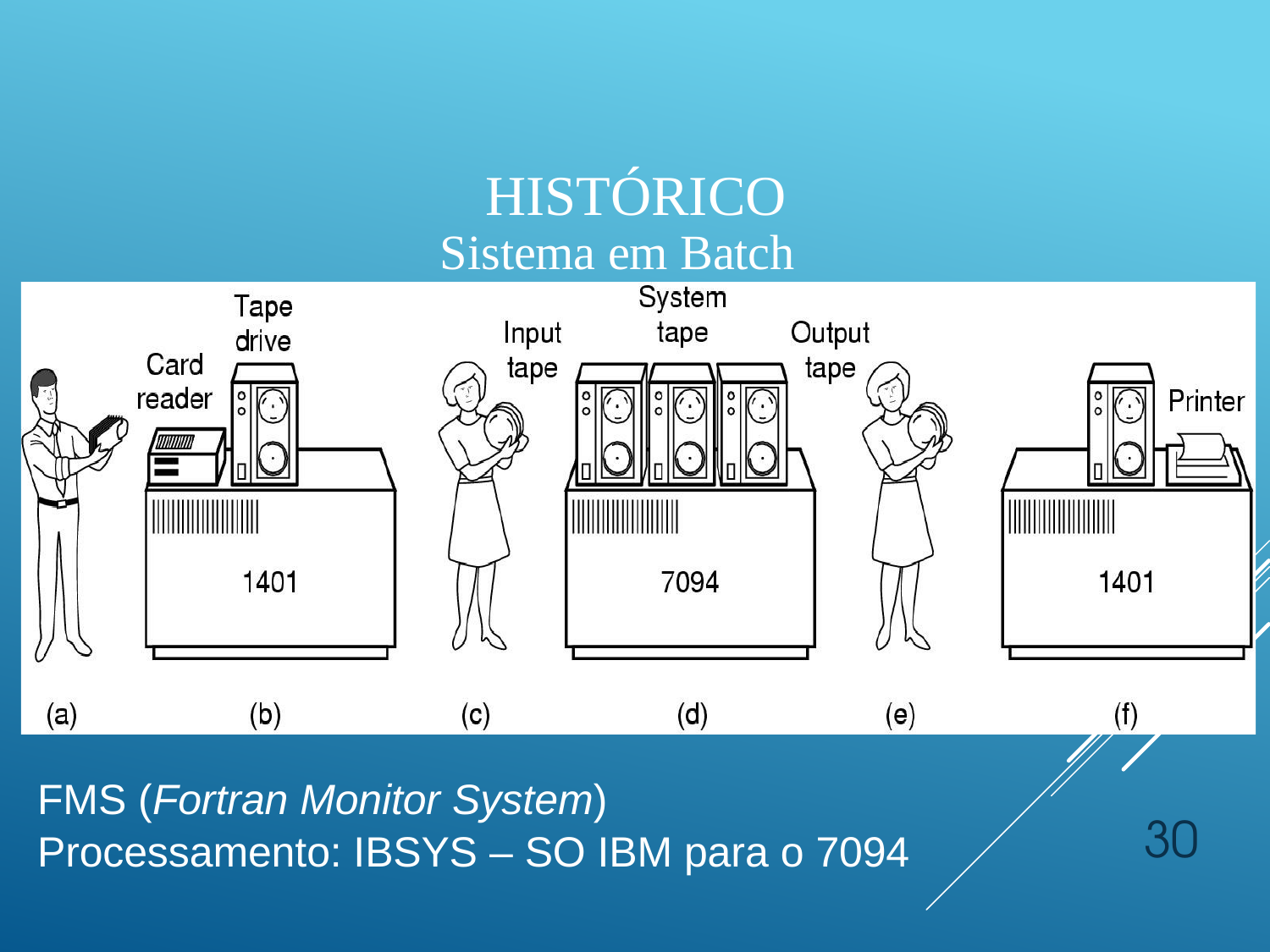

# Histórico
Sistema em Batch

FMS (Fortran Monitor System)  Processamento: IBSYS – SO IBM para o 7094
30